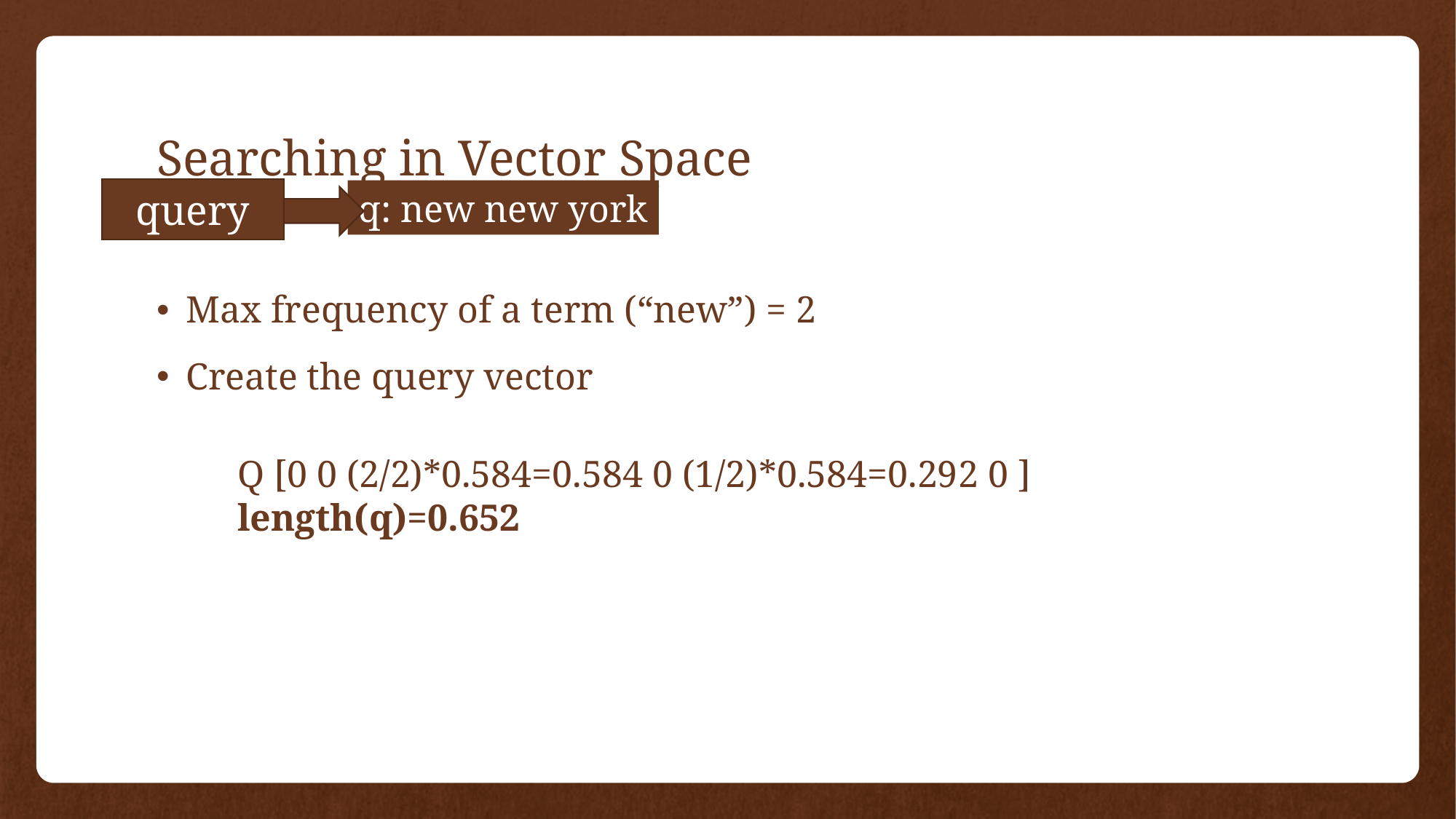

# Searching in Vector Space
query
q: new new york

Max frequency of a term (“new”) = 2
Create the query vector

Q [0 0 (2/2)*0.584=0.584 0 (1/2)*0.584=0.292 0 ]	length(q)=0.652